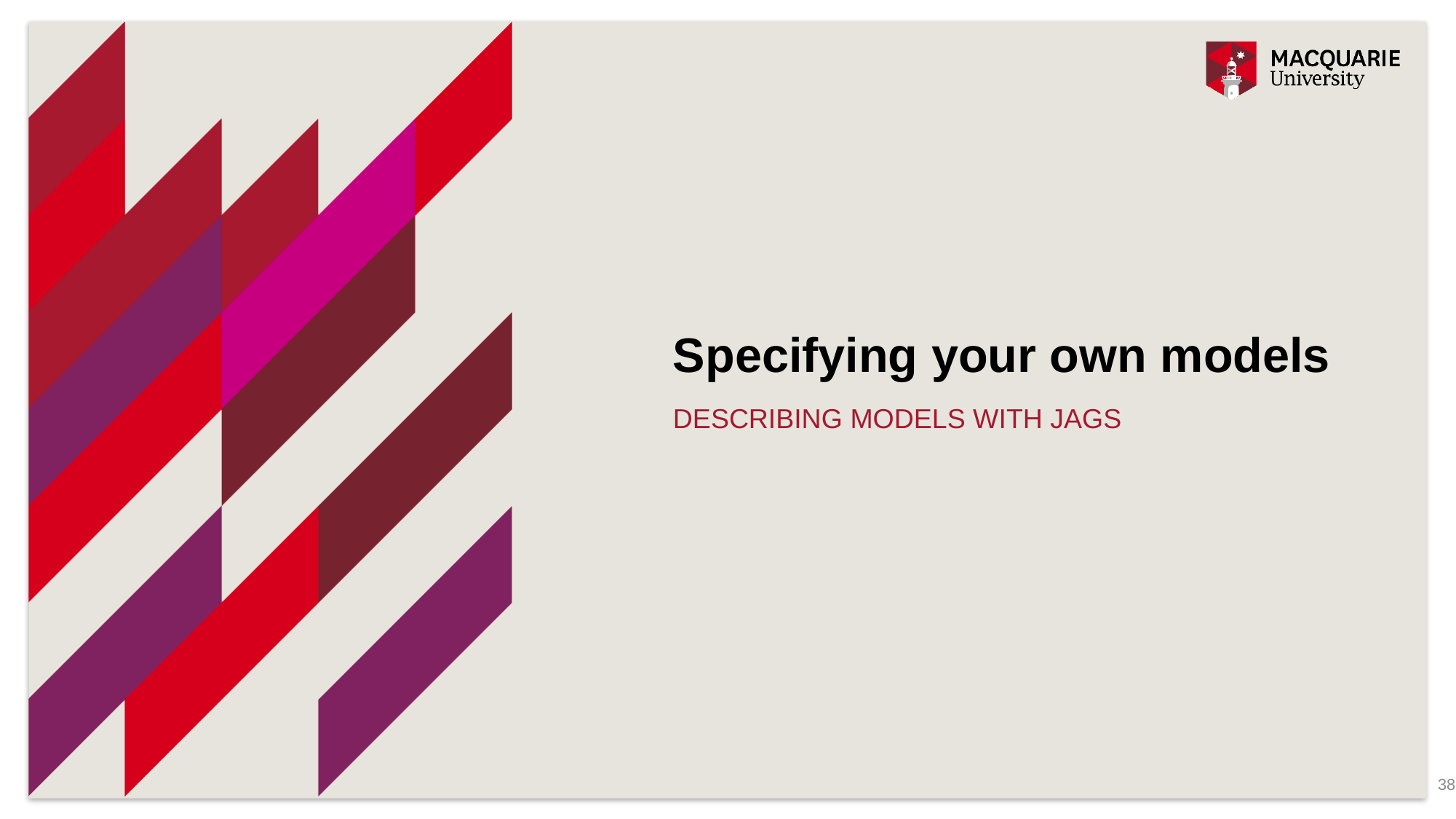

# Specifying your own models
Describing models with JAGS

38